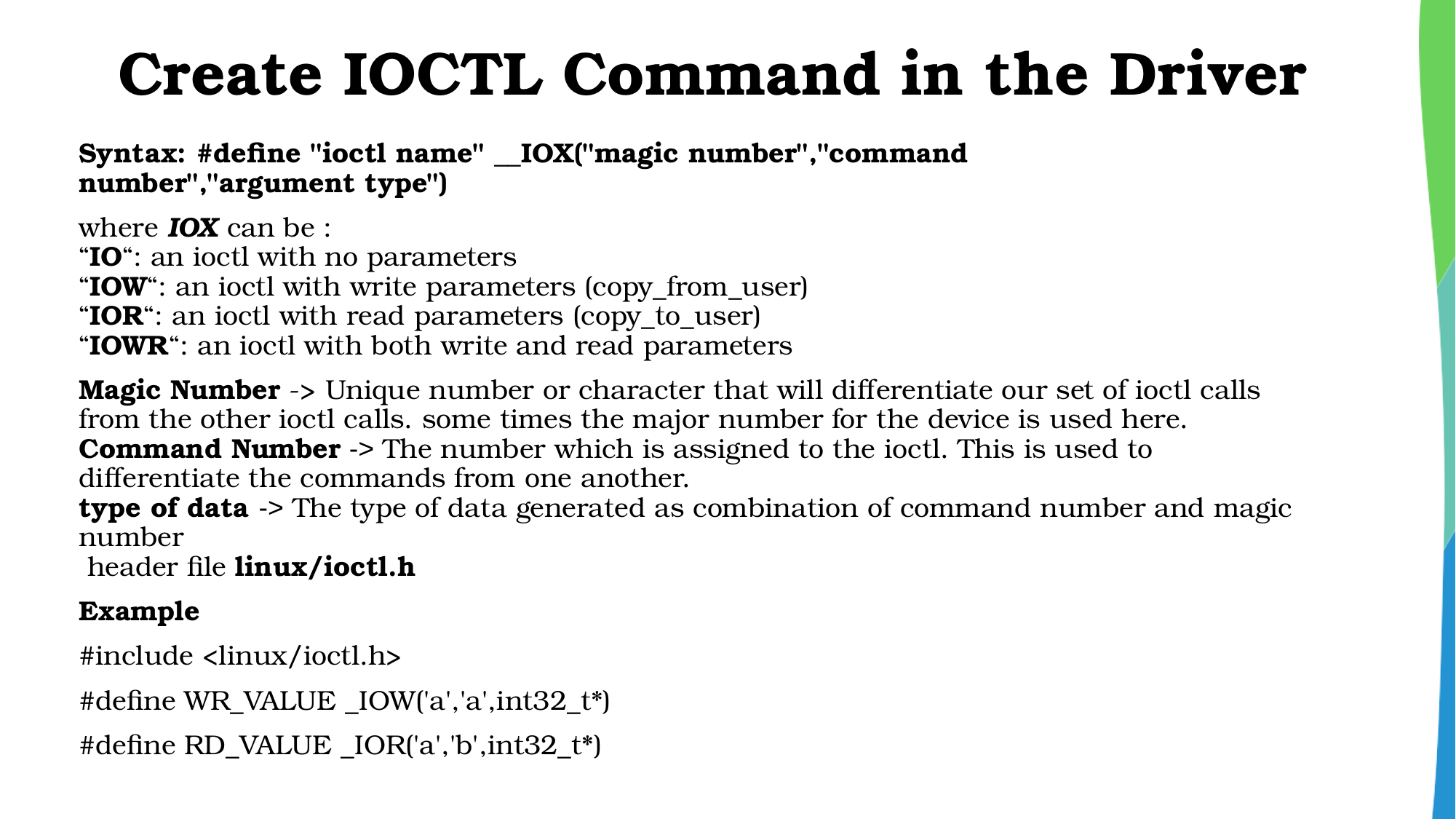

# Create IOCTL Command in the Driver
Syntax: #define "ioctl name" __IOX("magic number","command               number","argument type")
where IOX can be :
“IO“: an ioctl with no parameters
“IOW“: an ioctl with write parameters (copy_from_user)
“IOR“: an ioctl with read parameters (copy_to_user)
“IOWR“: an ioctl with both write and read parameters
Magic Number -> Unique number or character that will differentiate our set of ioctl calls from the other ioctl calls. some times the major number for the device is used here.
Command Number -> The number which is assigned to the ioctl. This is used to differentiate the commands from one another.
type of data -> The type of data generated as combination of command number and magic number
 header file linux/ioctl.h
Example
#include <linux/ioctl.h>
#define WR_VALUE _IOW('a','a',int32_t*)
#define RD_VALUE _IOR('a','b',int32_t*)